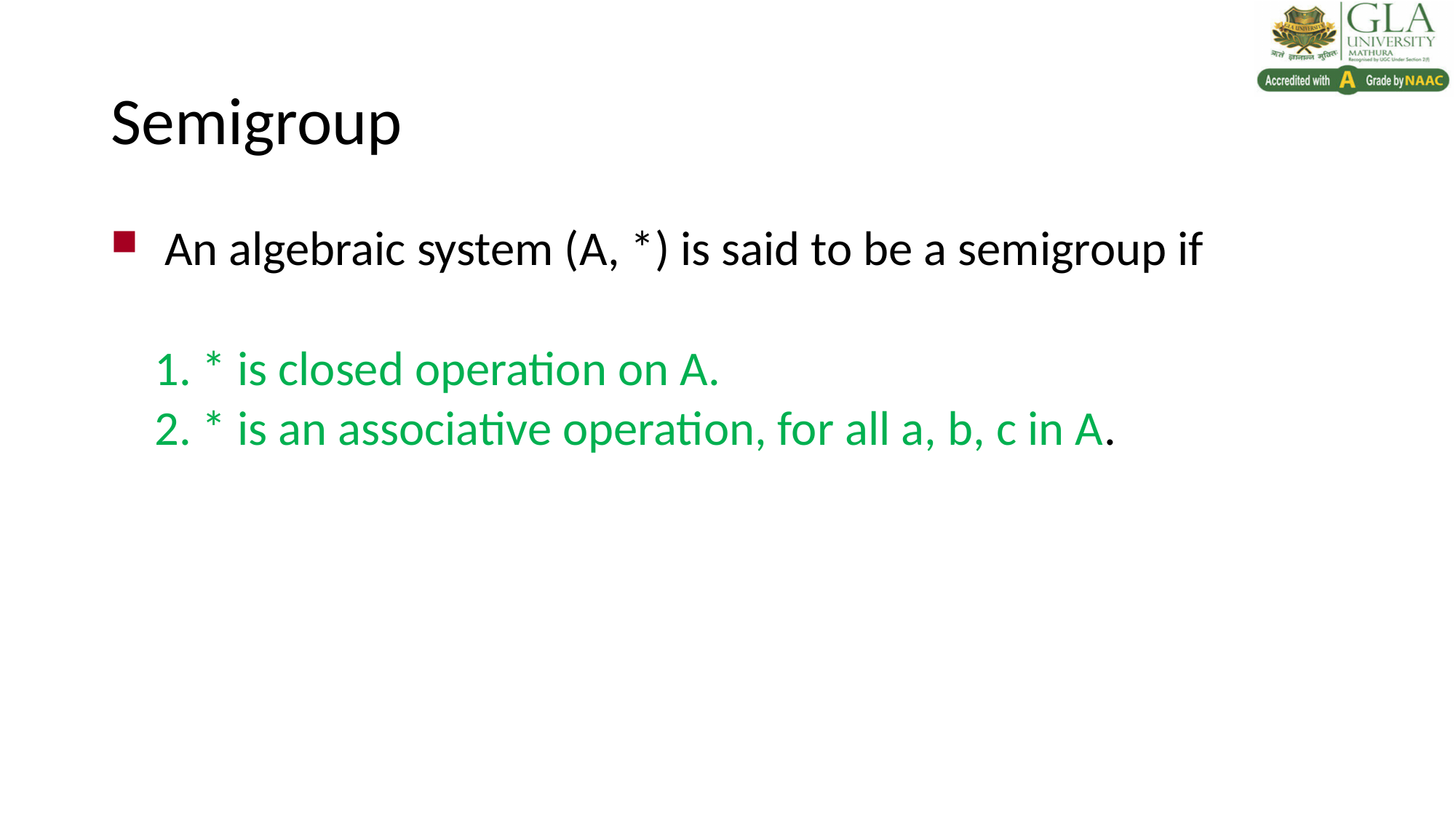

# Semigroup
An algebraic system (A, *) is said to be a semigroup if

    1. * is closed operation on A.
    2. * is an associative operation, for all a, b, c in A.